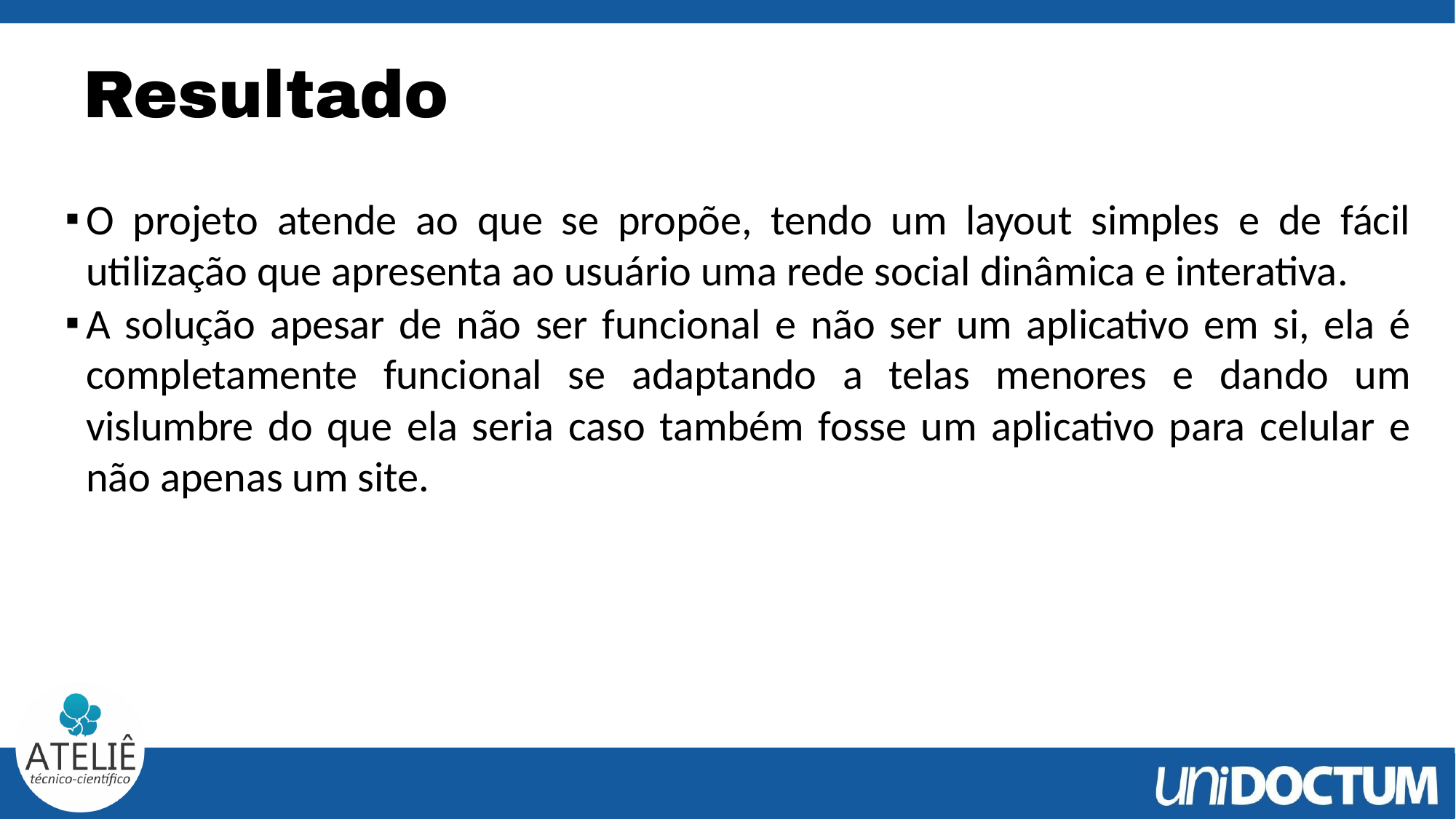

# Resultado
O projeto atende ao que se propõe, tendo um layout simples e de fácil utilização que apresenta ao usuário uma rede social dinâmica e interativa.
A solução apesar de não ser funcional e não ser um aplicativo em si, ela é completamente funcional se adaptando a telas menores e dando um vislumbre do que ela seria caso também fosse um aplicativo para celular e não apenas um site.